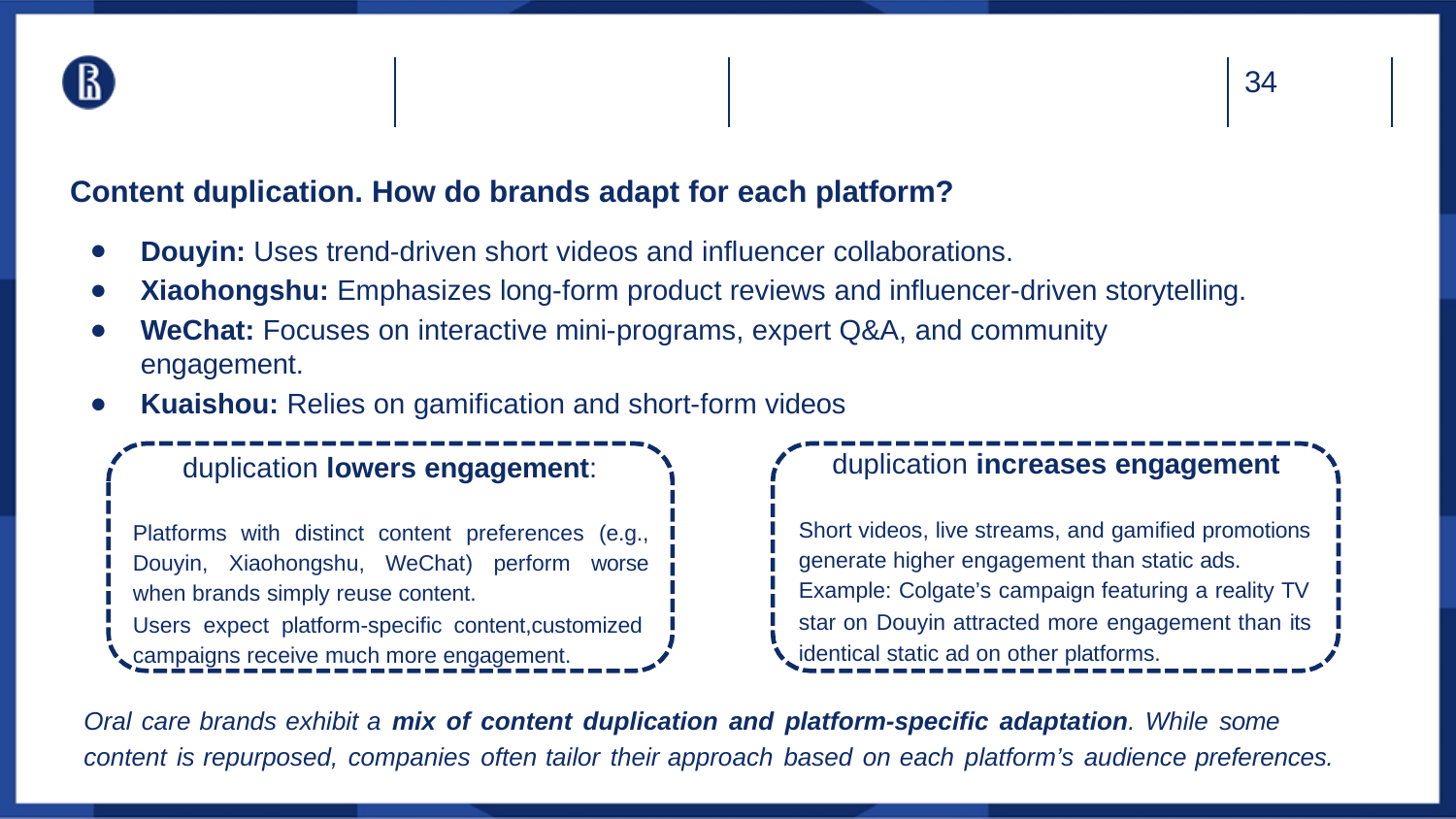

34
# Content duplication. How do brands adapt for each platform?
Douyin: Uses trend-driven short videos and influencer collaborations.
Xiaohongshu: Emphasizes long-form product reviews and influencer-driven storytelling.
WeChat: Focuses on interactive mini-programs, expert Q&A, and community engagement.
Kuaishou: Relies on gamification and short-form videos

duplication increases engagement
duplication lowers engagement:
Short videos, live streams, and gamified promotions generate higher engagement than static ads.
Example: Colgate’s campaign featuring a reality TV
star on Douyin attracted more engagement than its
identical static ad on other platforms.
Platforms with distinct content preferences (e.g., Douyin,  Xiaohongshu,  WeChat)  perform  worse when brands simply reuse content.
Users expect platform-specific content,customized
campaigns receive much more engagement.
Oral care brands exhibit a mix of content duplication and platform-specific adaptation. While some content is repurposed, companies often tailor their approach based on each platform’s audience preferences.